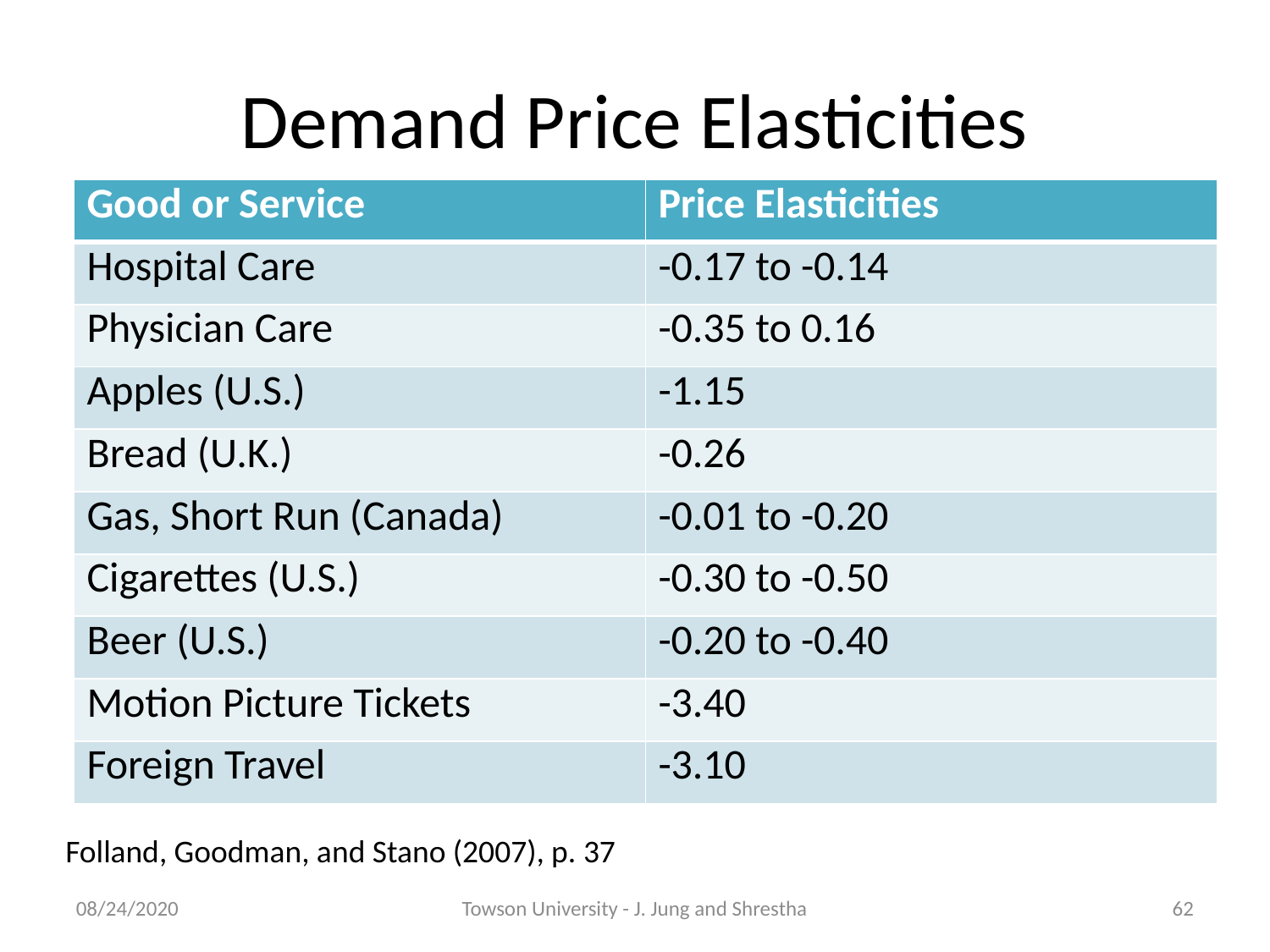

Demand Price Elasticities
| Good or Service | Price Elasticities |
| --- | --- |
| Hospital Care | -0.17 to -0.14 |
| Physician Care | -0.35 to 0.16 |
| Apples (U.S.) | -1.15 |
| Bread (U.K.) | -0.26 |
| Gas, Short Run (Canada) | -0.01 to -0.20 |
| Cigarettes (U.S.) | -0.30 to -0.50 |
| Beer (U.S.) | -0.20 to -0.40 |
| Motion Picture Tickets | -3.40 |
| Foreign Travel | -3.10 |
Folland, Goodman, and Stano (2007), p. 37
08/24/2020
Towson University - J. Jung and Shrestha
62